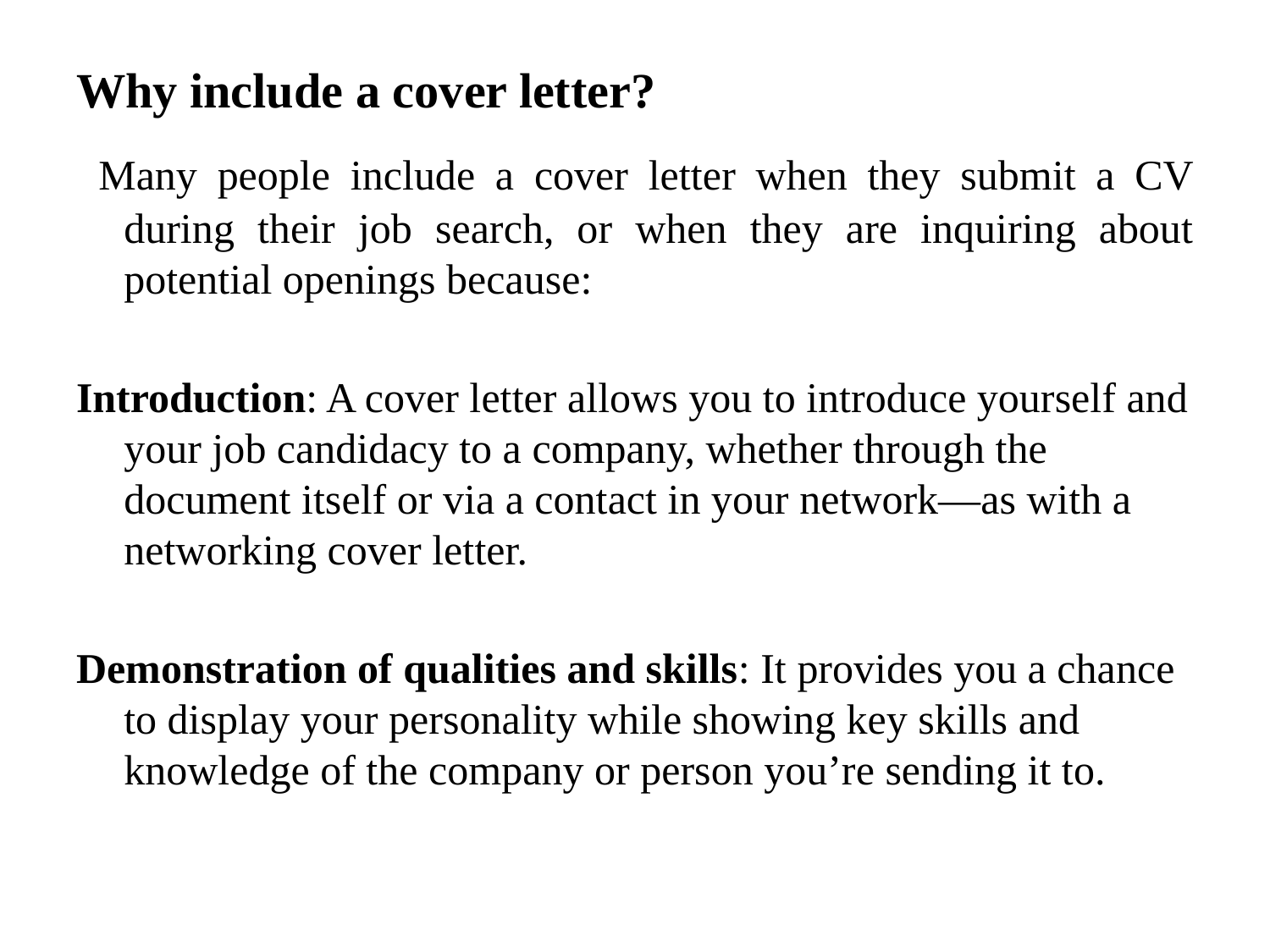

# Why include a cover letter?
 Many people include a cover letter when they submit a CV during their job search, or when they are inquiring about potential openings because:

Introduction: A cover letter allows you to introduce yourself and your job candidacy to a company, whether through the document itself or via a contact in your network—as with a networking cover letter.

Demonstration of qualities and skills: It provides you a chance to display your personality while showing key skills and knowledge of the company or person you’re sending it to.